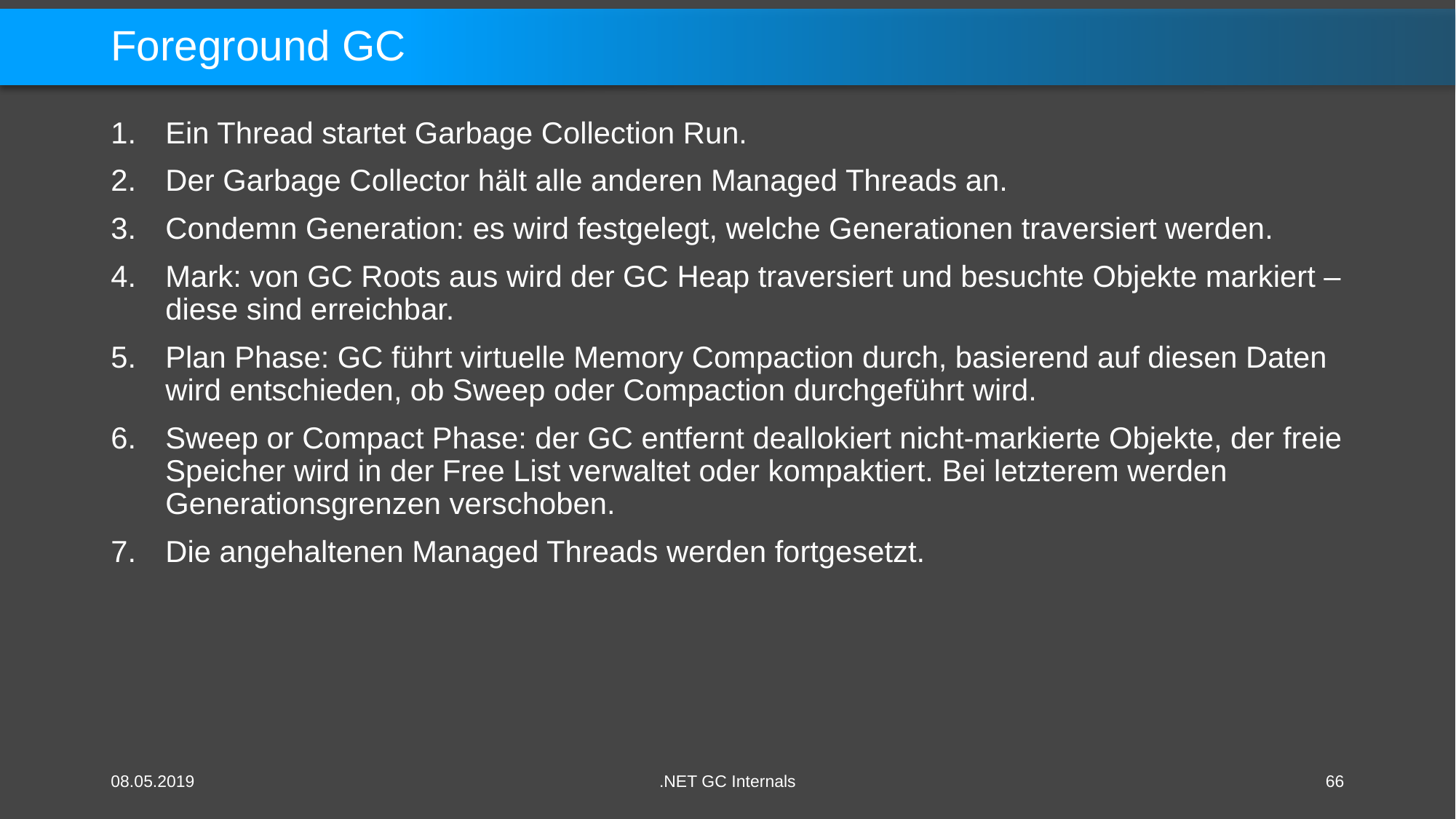

# Foreground GC
Ein Thread startet Garbage Collection Run.
Der Garbage Collector hält alle anderen Managed Threads an.
Condemn Generation: es wird festgelegt, welche Generationen traversiert werden.
Mark: von GC Roots aus wird der GC Heap traversiert und besuchte Objekte markiert – diese sind erreichbar.
Plan Phase: GC führt virtuelle Memory Compaction durch, basierend auf diesen Daten wird entschieden, ob Sweep oder Compaction durchgeführt wird.
Sweep or Compact Phase: der GC entfernt deallokiert nicht-markierte Objekte, der freie Speicher wird in der Free List verwaltet oder kompaktiert. Bei letzterem werden Generationsgrenzen verschoben.
Die angehaltenen Managed Threads werden fortgesetzt.

08.05.2019
.NET GC Internals
66